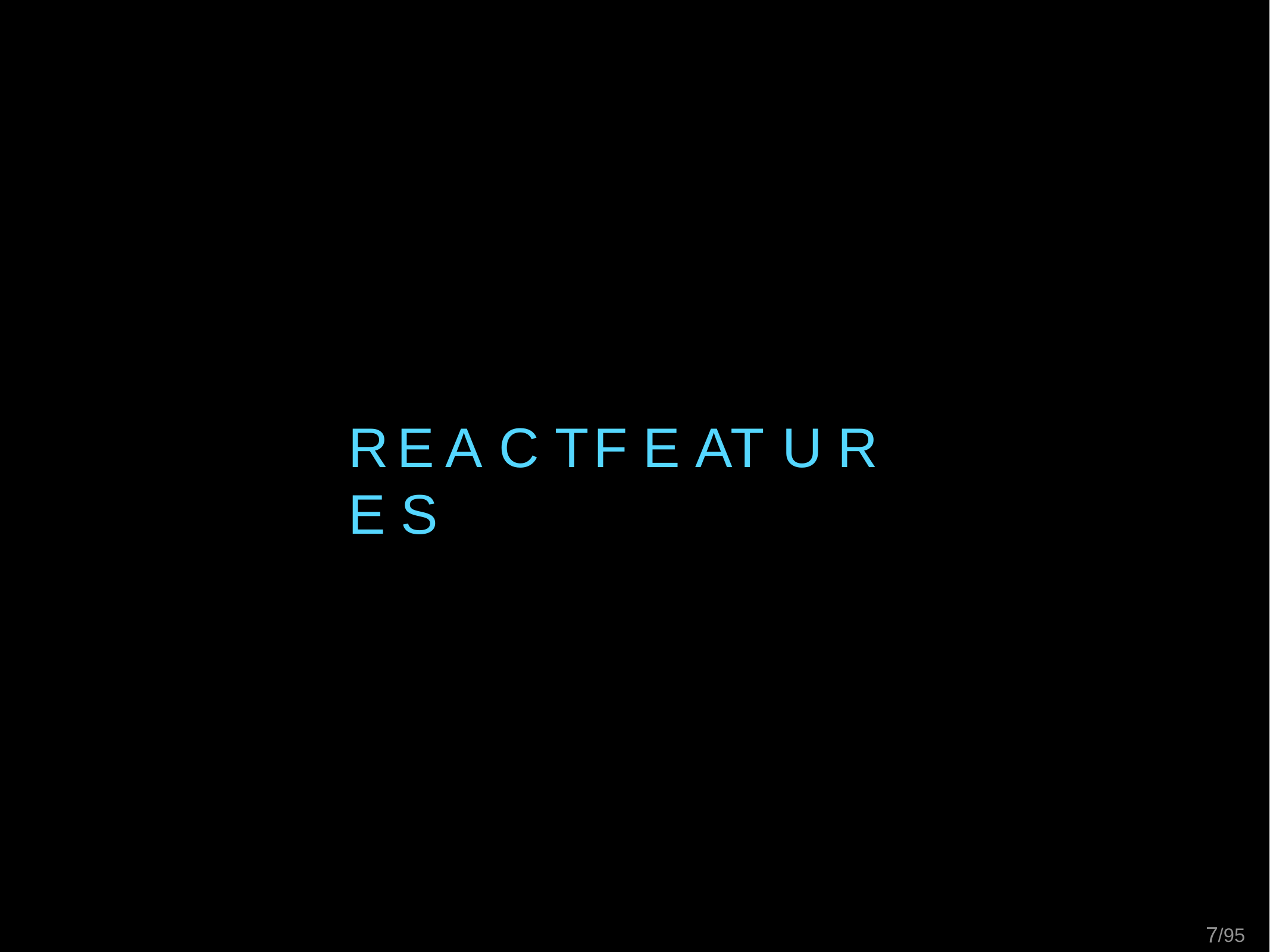

# R E A C T	F E AT U R E S
7/95